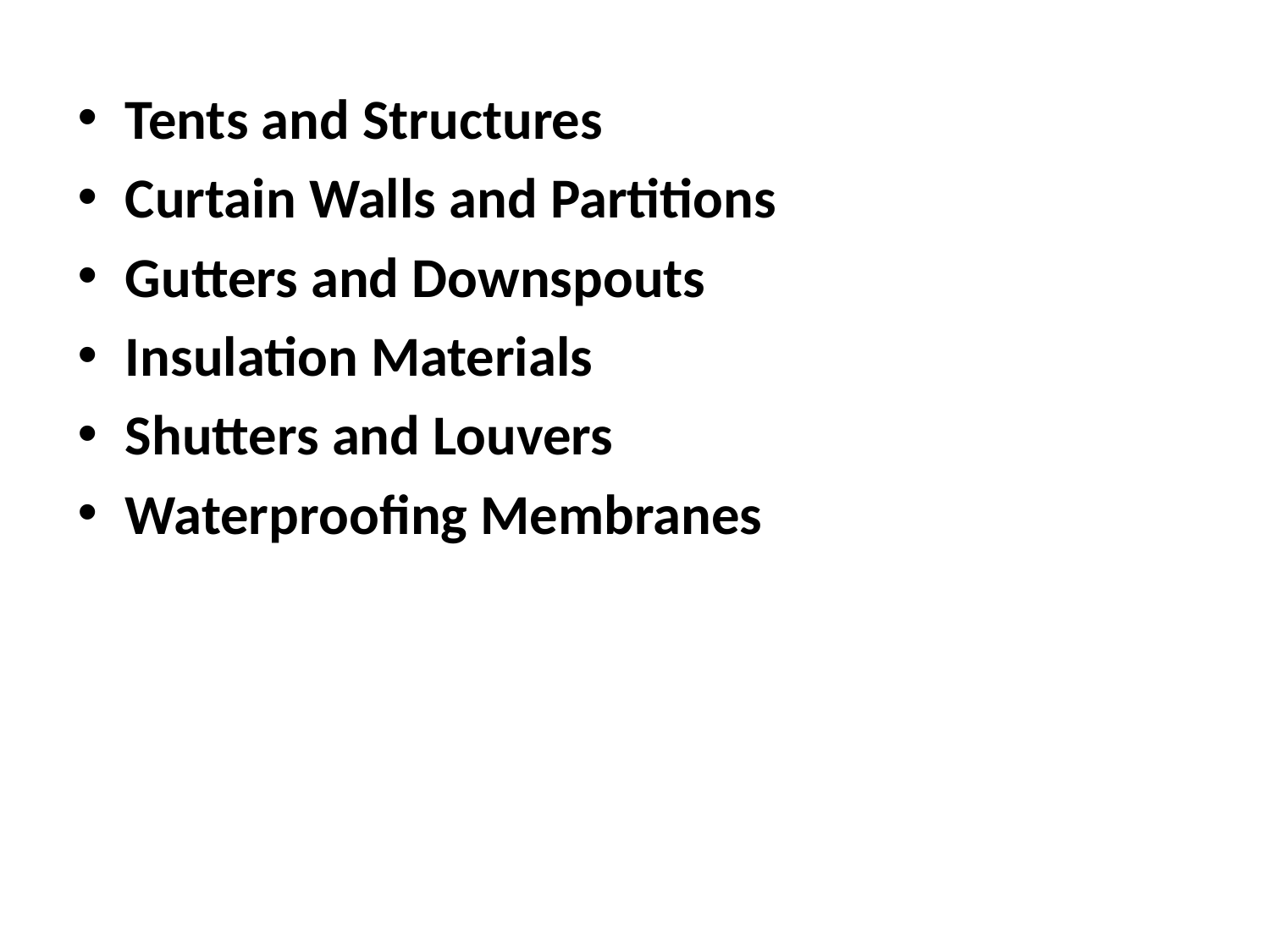

Tents and Structures
Curtain Walls and Partitions
Gutters and Downspouts
Insulation Materials
Shutters and Louvers
Waterproofing Membranes